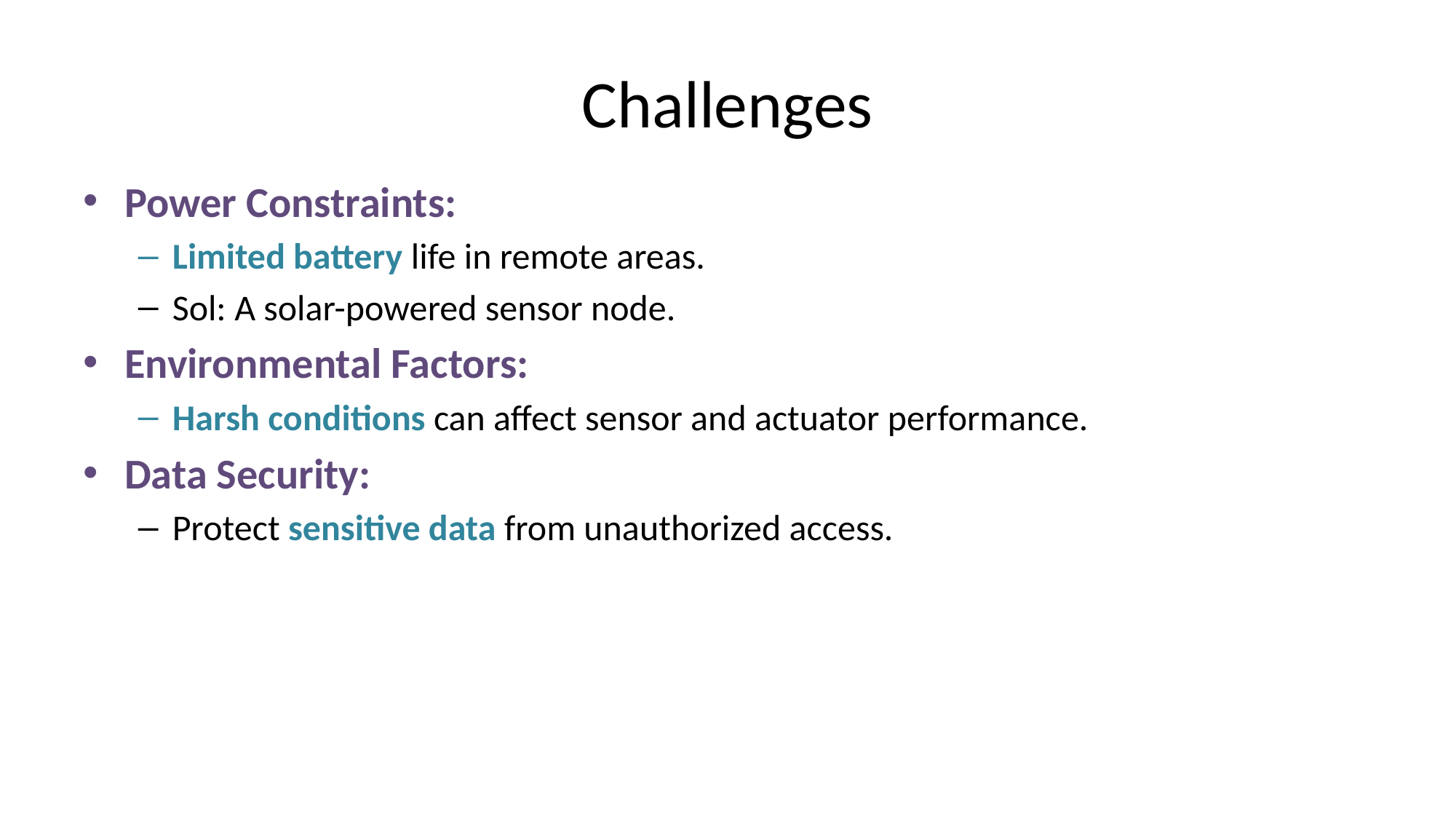

# Challenges
Power Constraints:
Limited battery life in remote areas.
Sol: A solar-powered sensor node.
Environmental Factors:
Harsh conditions can affect sensor and actuator performance.
Data Security:
Protect sensitive data from unauthorized access.